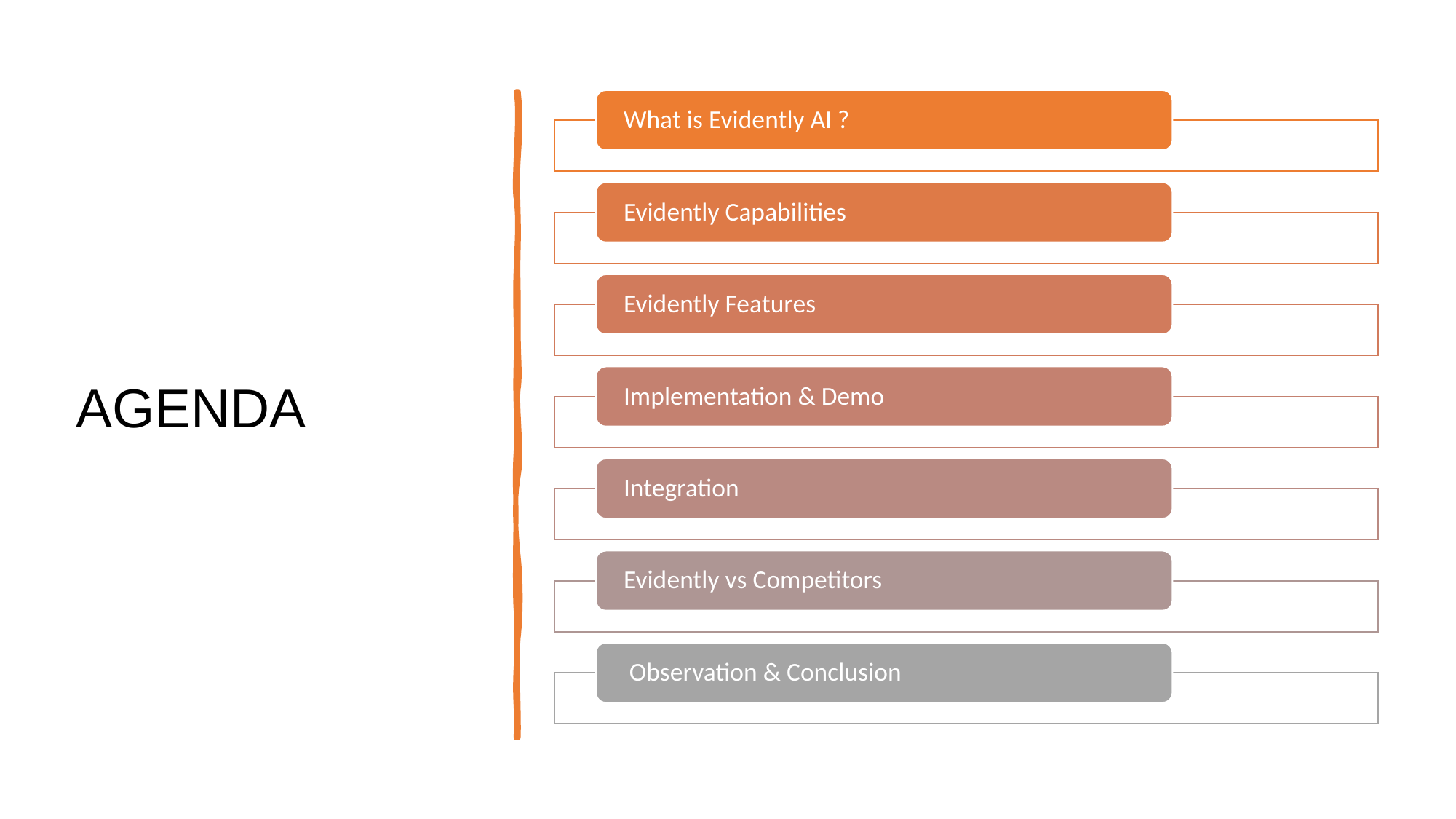

What is Evidently AI ?
Evidently Capabilities
Evidently Features
Implementation & Demo
Integration
Evidently vs Competitors
 Observation & Conclusion
# AGENDA